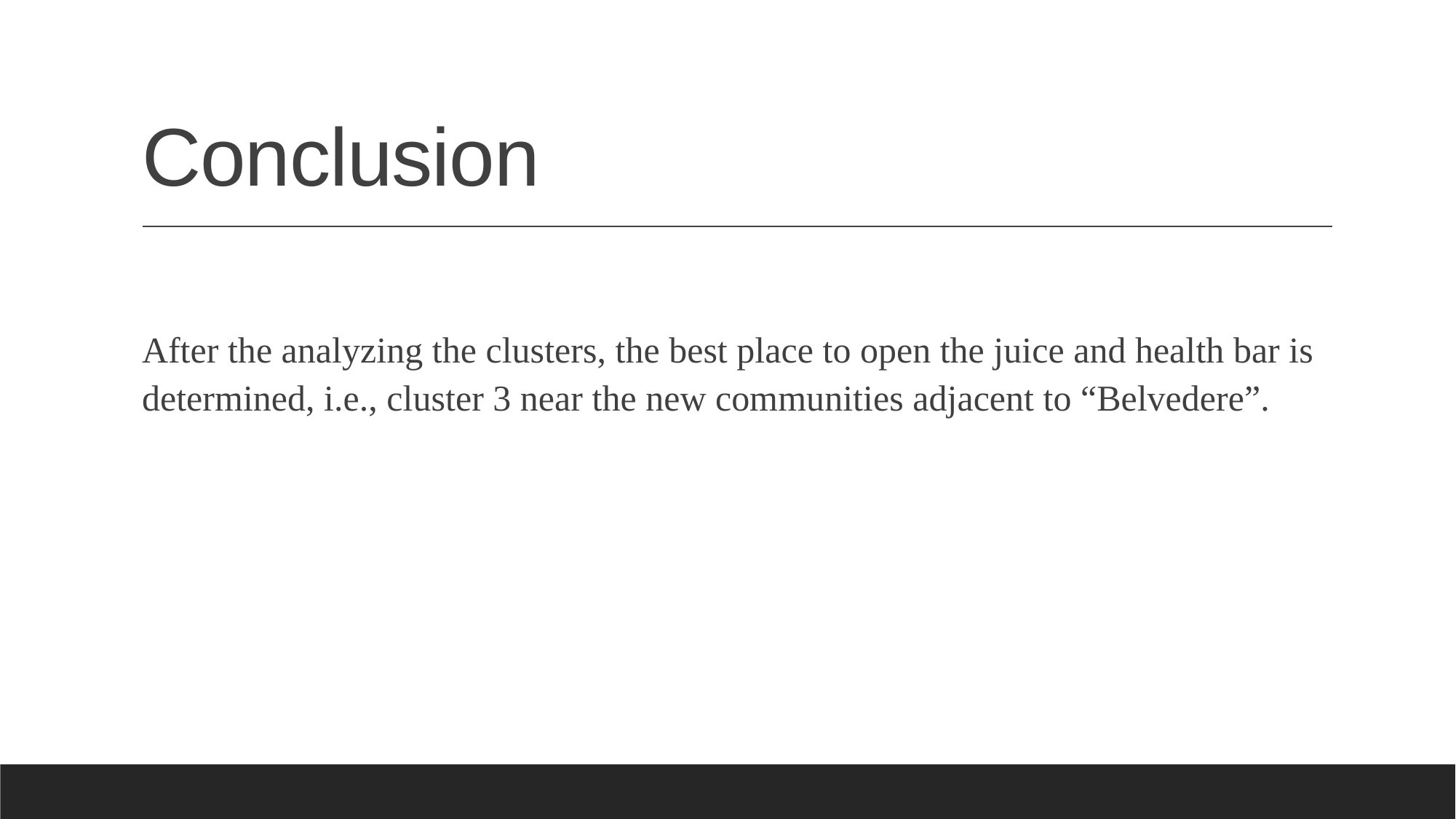

# Conclusion

After the analyzing the clusters, the best place to open the juice and health bar is determined, i.e., cluster 3 near the new communities adjacent to “Belvedere”.